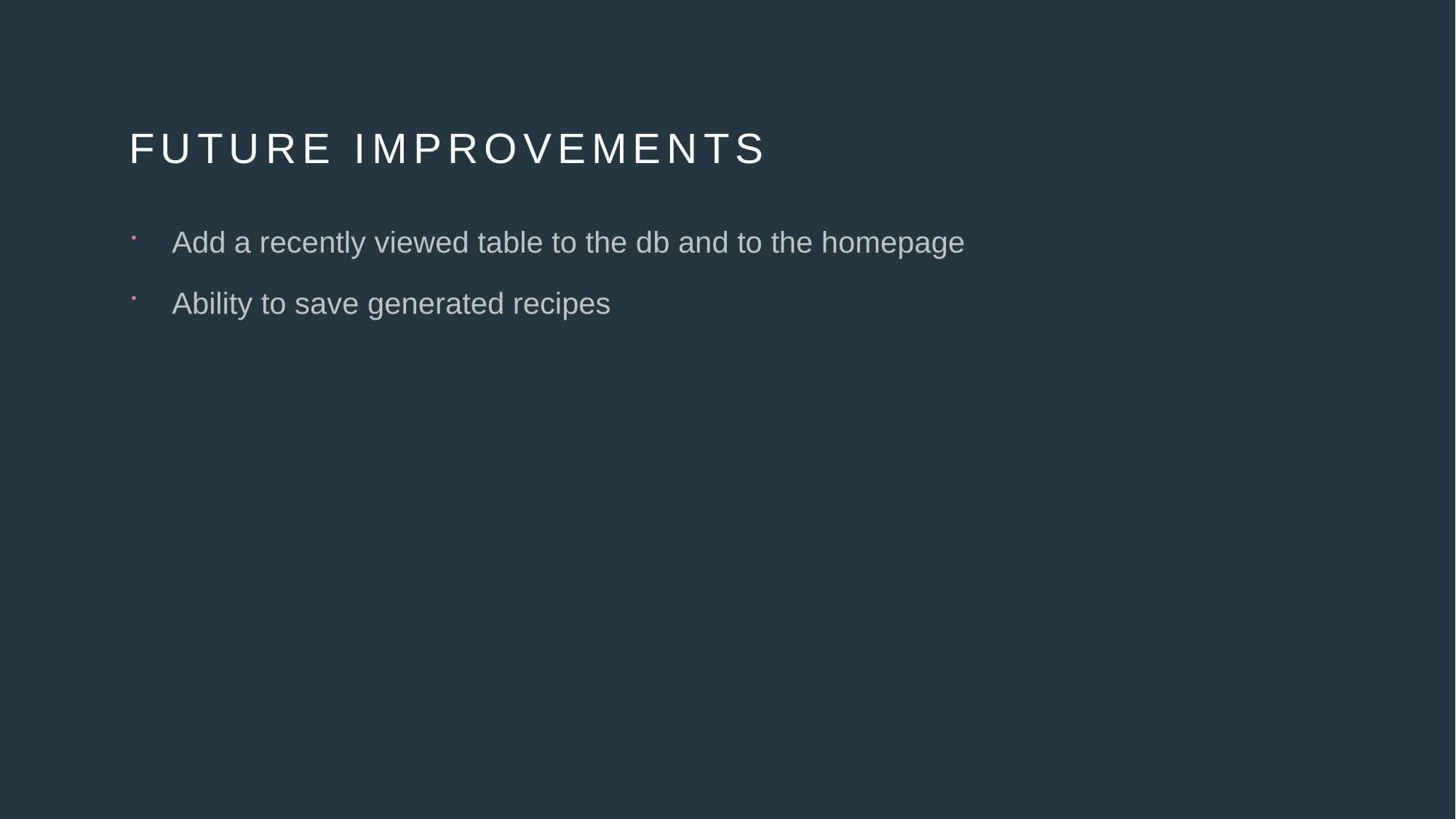

# Future Improvements
Add a recently viewed table to the db and to the homepage
Ability to save generated recipes